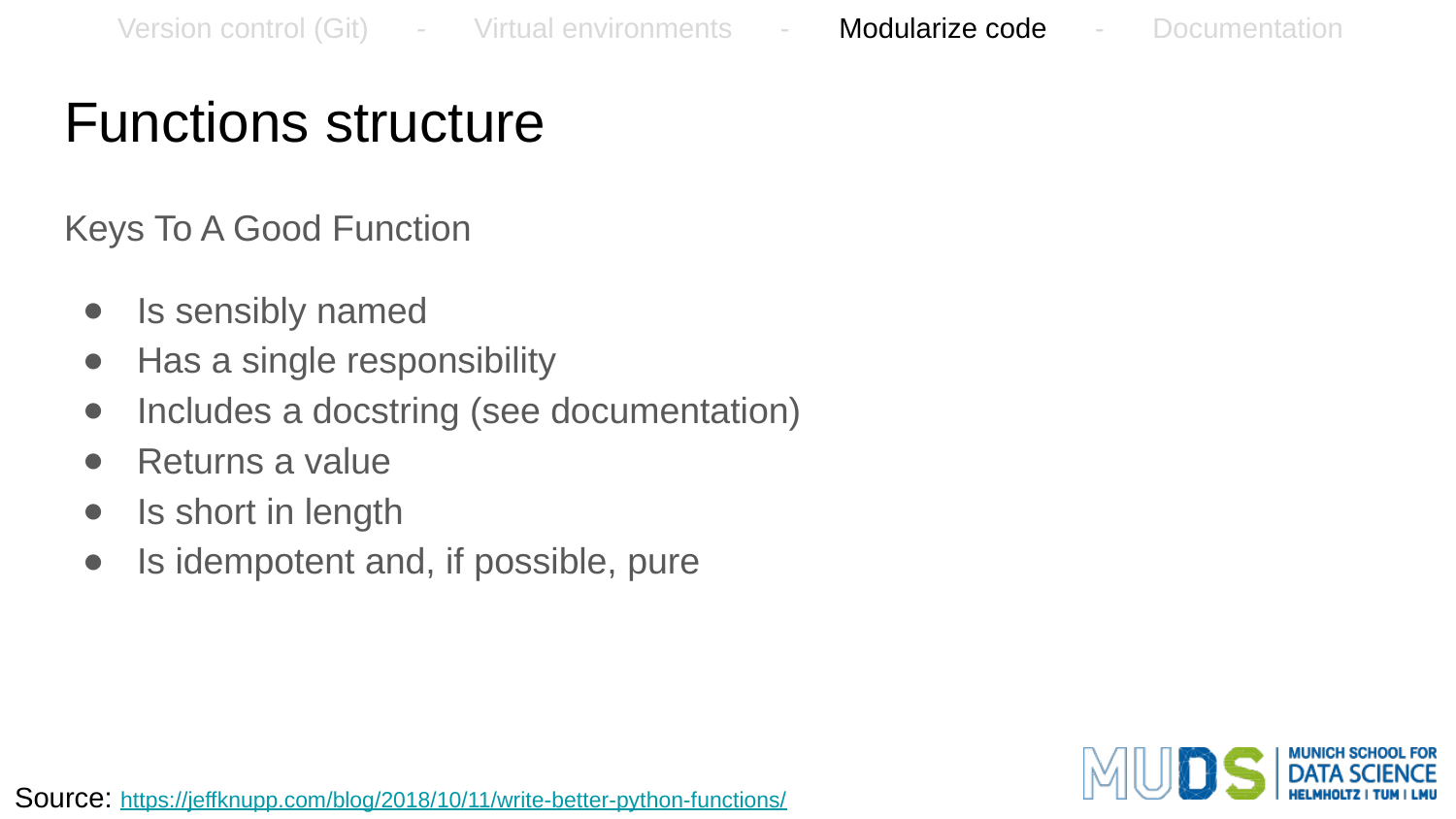

Version control (Git)      -      Virtual environments      -      Modularize code      -      Documentation
# Functions structure
Keys To A Good Function
Is sensibly named
Has a single responsibility
Includes a docstring (see documentation)
Returns a value
Is short in length
Is idempotent and, if possible, pure

Source: https://jeffknupp.com/blog/2018/10/11/write-better-python-functions/